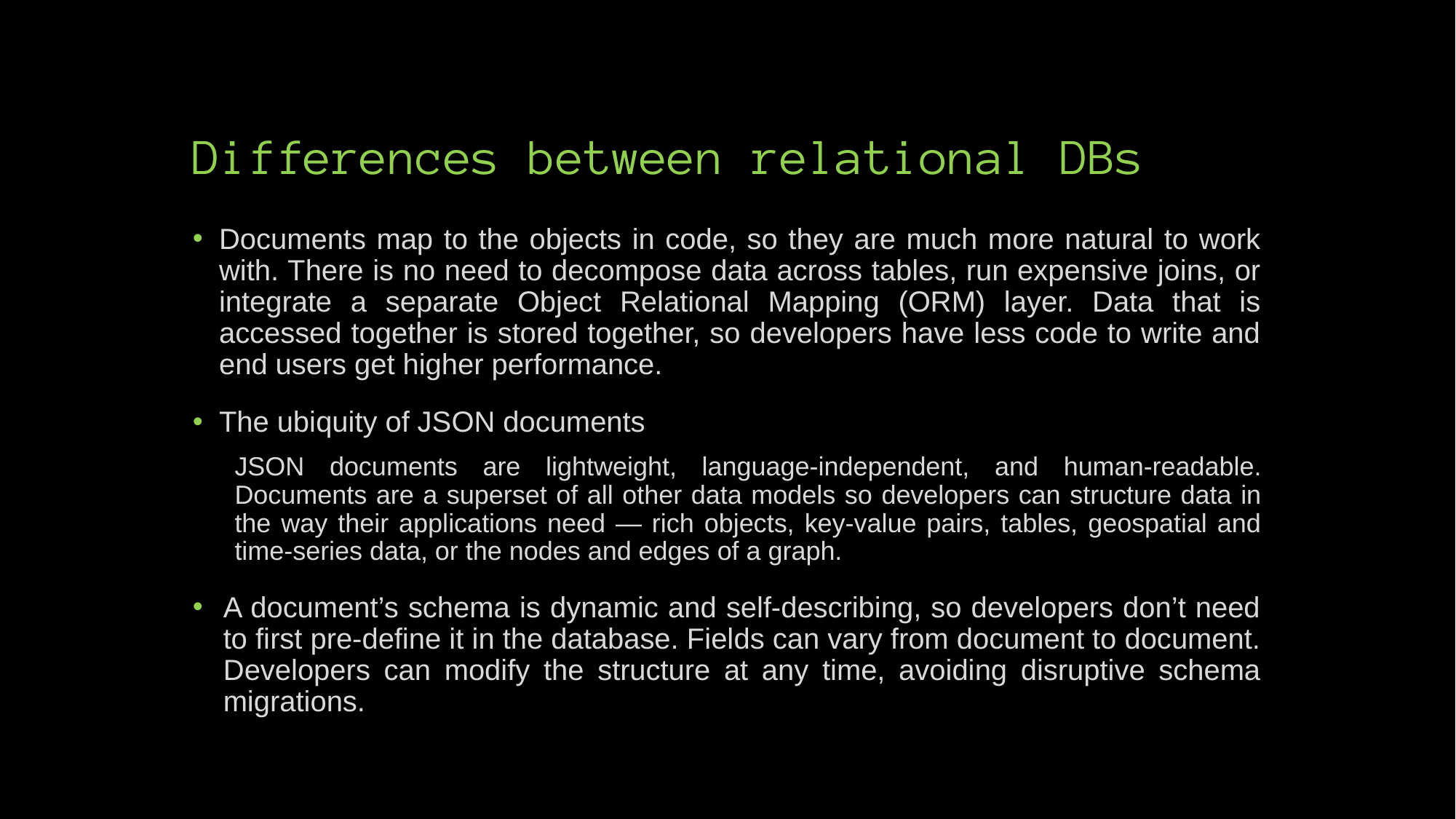

# Differences between relational DBs
Documents map to the objects in code, so they are much more natural to work with. There is no need to decompose data across tables, run expensive joins, or integrate a separate Object Relational Mapping (ORM) layer. Data that is accessed together is stored together, so developers have less code to write and end users get higher performance.
The ubiquity of JSON documents
JSON documents are lightweight, language-independent, and human-readable. Documents are a superset of all other data models so developers can structure data in the way their applications need — rich objects, key-value pairs, tables, geospatial and time-series data, or the nodes and edges of a graph.
A document’s schema is dynamic and self-describing, so developers don’t need to first pre-define it in the database. Fields can vary from document to document. Developers can modify the structure at any time, avoiding disruptive schema migrations.